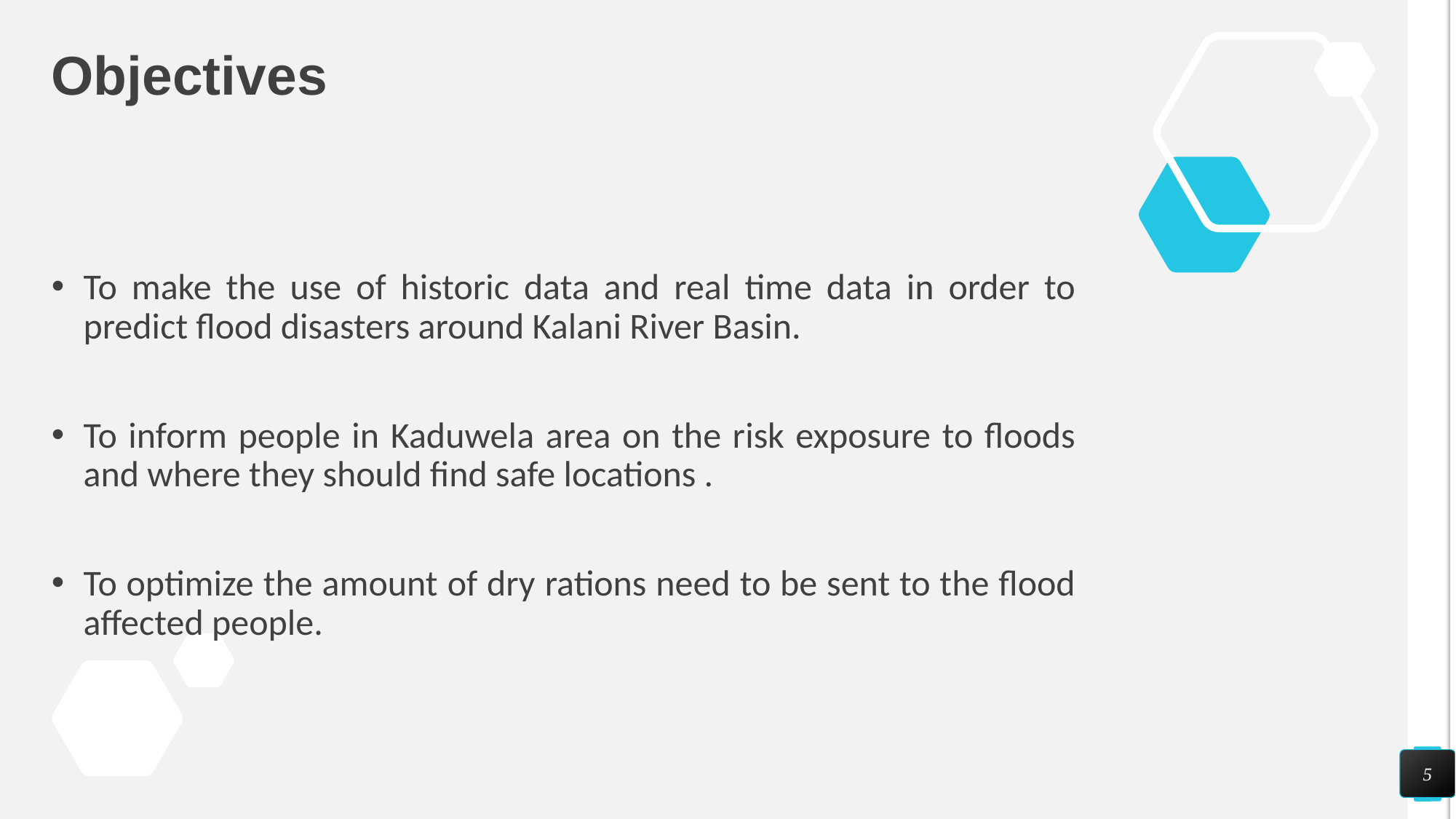

# Objectives

To make the use of historic data and real time data in order to predict flood disasters around Kalani River Basin.

To inform people in Kaduwela area on the risk exposure to floods and where they should find safe locations .

To optimize the amount of dry rations need to be sent to the flood affected people.

5